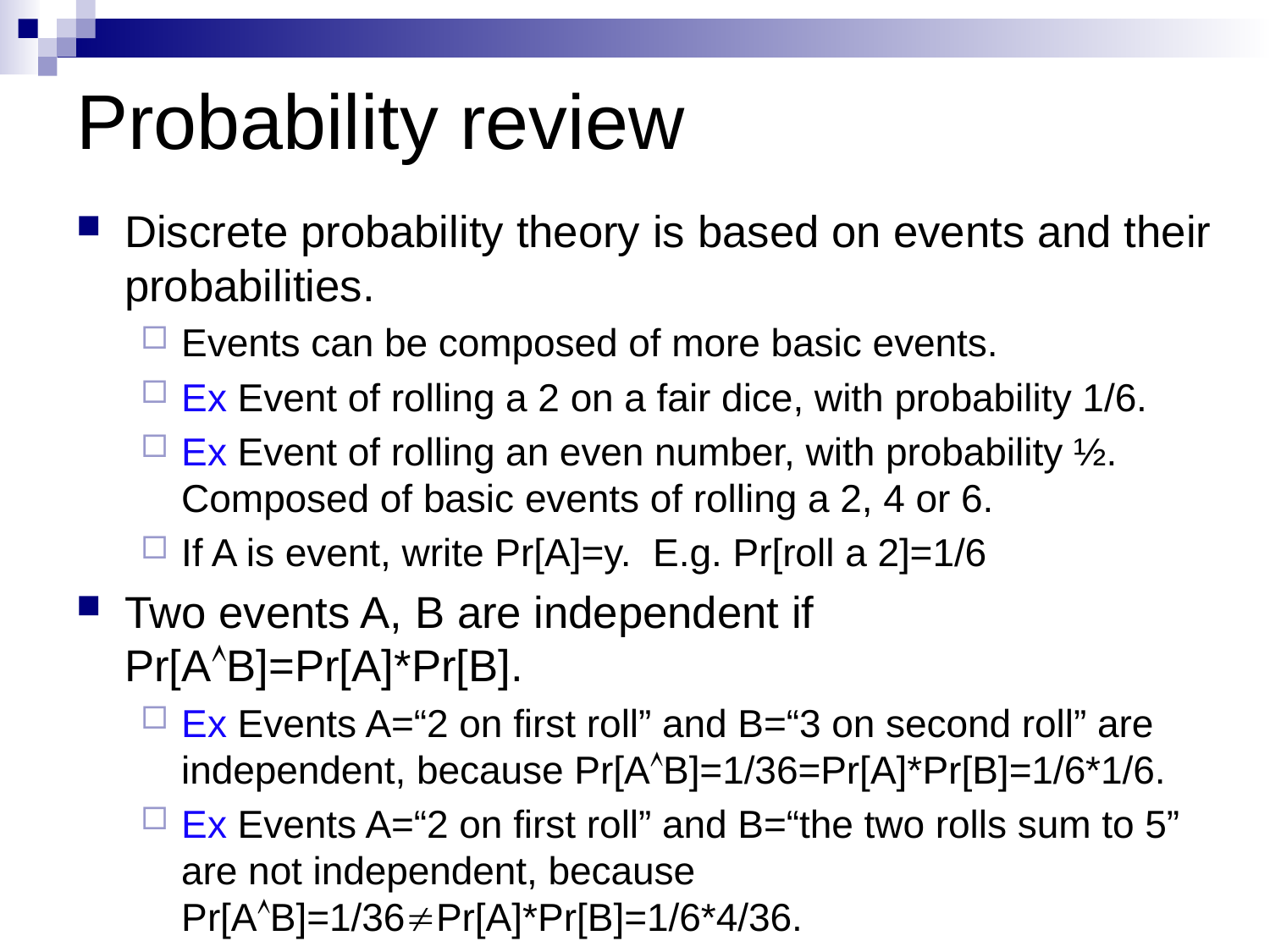

# Probability review
Discrete probability theory is based on events and their probabilities.
Events can be composed of more basic events.
Ex Event of rolling a 2 on a fair dice, with probability 1/6.
Ex Event of rolling an even number, with probability ½.  Composed of basic events of rolling a 2, 4 or 6.
If A is event, write Pr[A]=y.  E.g. Pr[roll a 2]=1/6
Two events A, B are independent if Pr[A∧B]=Pr[A]*Pr[B].
Ex Events A=“2 on first roll” and B=“3 on second roll” are independent, because Pr[A∧B]=1/36=Pr[A]*Pr[B]=1/6*1/6.
Ex Events A=“2 on first roll” and B=“the two rolls sum to 5” are not independent, because Pr[A∧B]=1/36≠Pr[A]*Pr[B]=1/6*4/36.